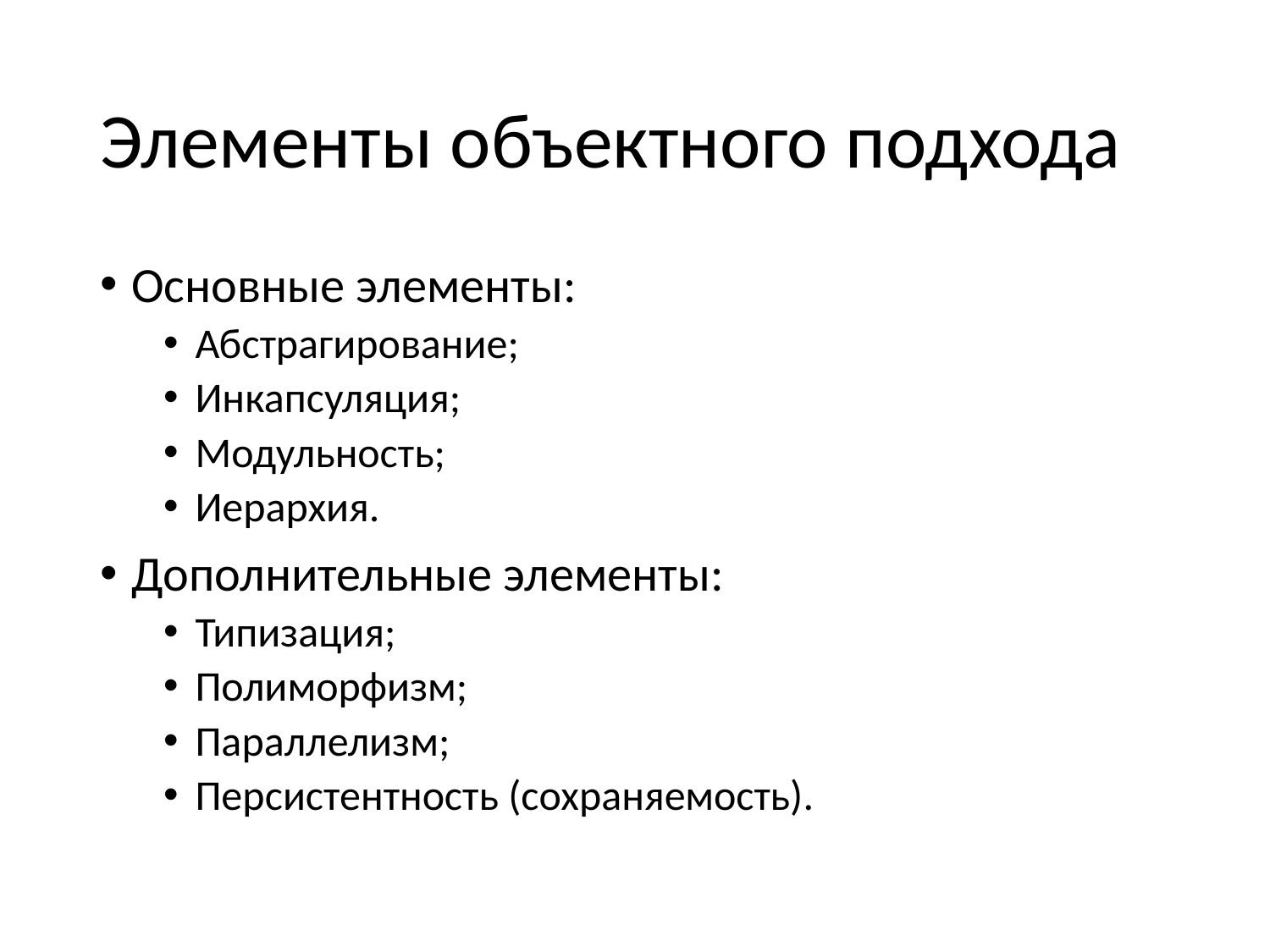

# Элементы объектного подхода
Основные элементы:
Абстрагирование;
Инкапсуляция;
Модульность;
Иерархия.
Дополнительные элементы:
Типизация;
Полиморфизм;
Параллелизм;
Персистентность (сохраняемость).